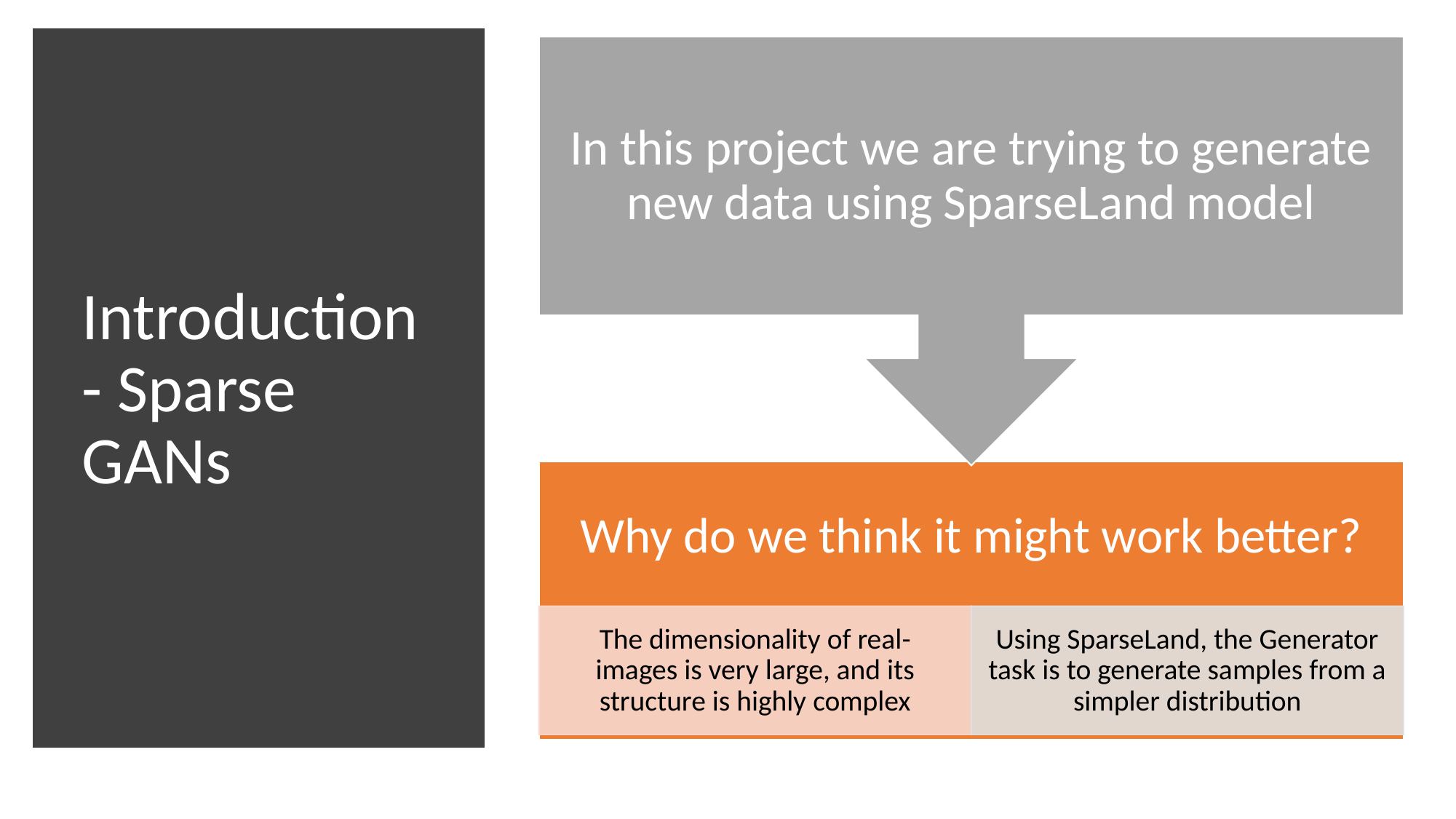

Why do we think it might work better?
The dimensionality of real- images is very large, and its structure is highly complex
Using SparseLand, the Generator task is to generate samples from a simpler distribution
In this project we are trying to generate new data using SparseLand model
# Introduction- Sparse GANs